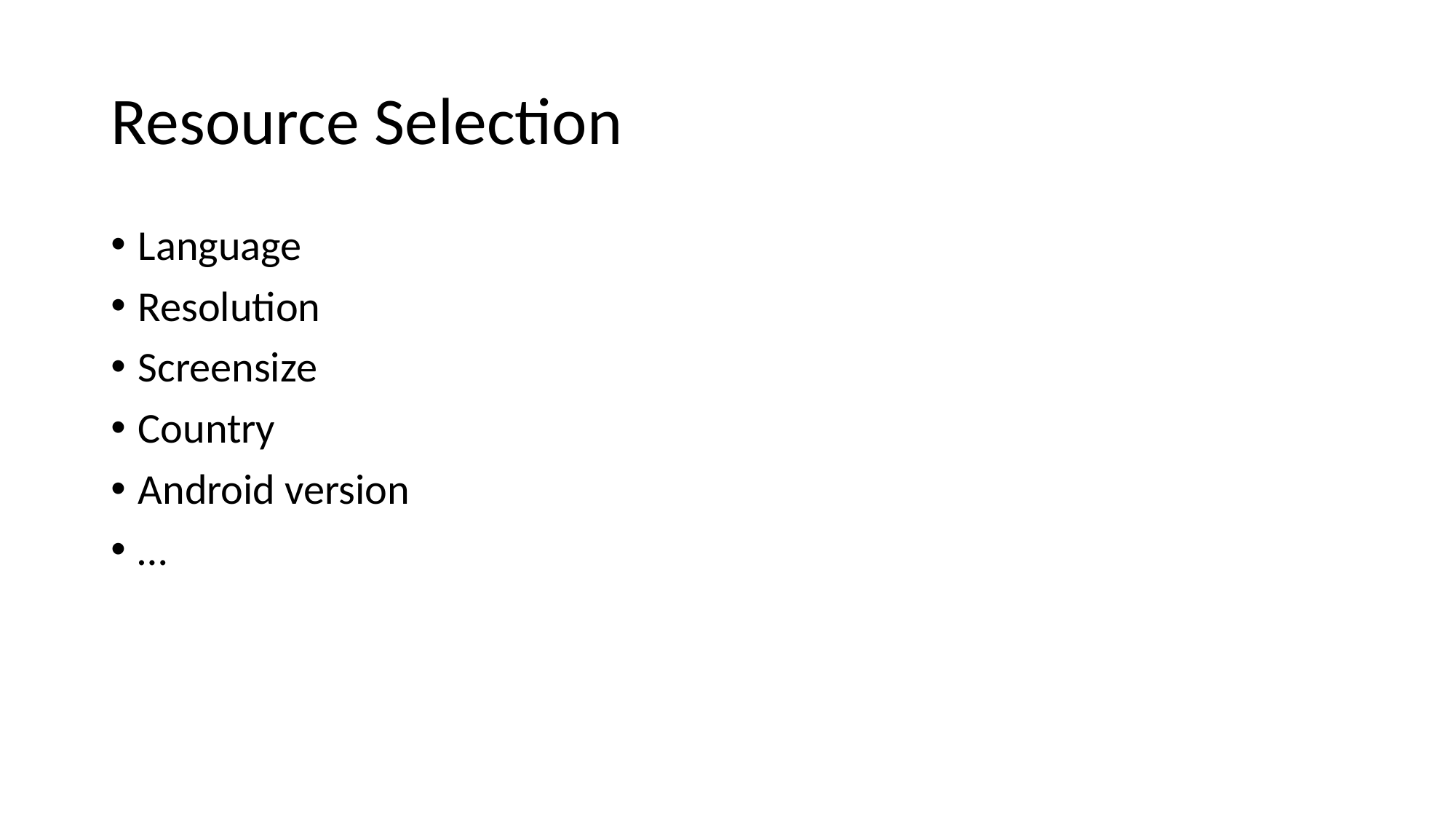

# Resource Selection
Language
Resolution
Screensize
Country
Android version
…